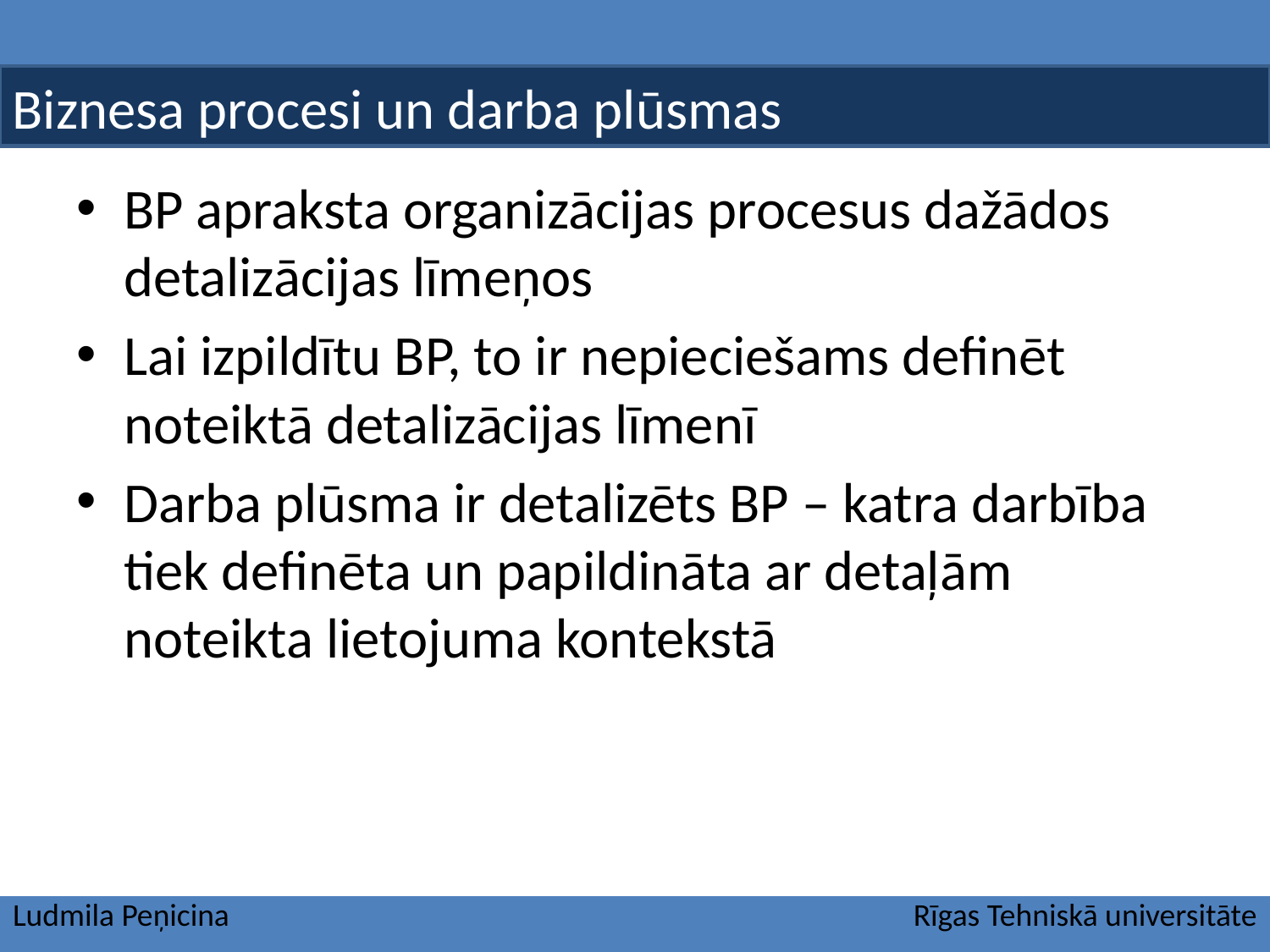

Biznesa procesi un darba plūsmas
BP apraksta organizācijas procesus dažādos detalizācijas līmeņos
Lai izpildītu BP, to ir nepieciešams definēt noteiktā detalizācijas līmenī
Darba plūsma ir detalizēts BP – katra darbība tiek definēta un papildināta ar detaļām noteikta lietojuma kontekstā